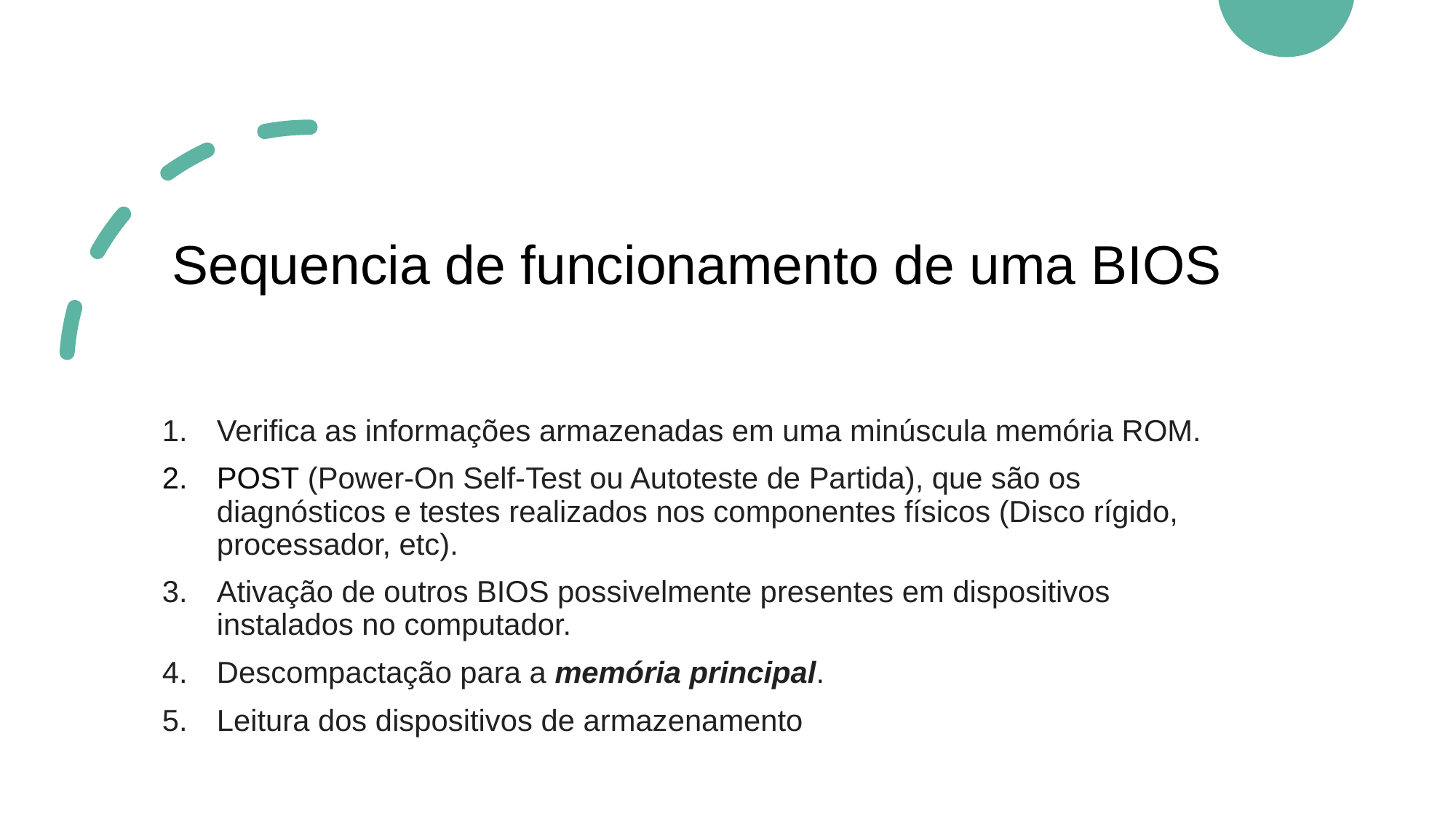

# Sequencia de funcionamento de uma BIOS
Verifica as informações armazenadas em uma minúscula memória ROM.
POST (Power-On Self-Test ou Autoteste de Partida), que são os diagnósticos e testes realizados nos componentes físicos (Disco rígido, processador, etc).
Ativação de outros BIOS possivelmente presentes em dispositivos instalados no computador.
Descompactação para a memória principal.
Leitura dos dispositivos de armazenamento